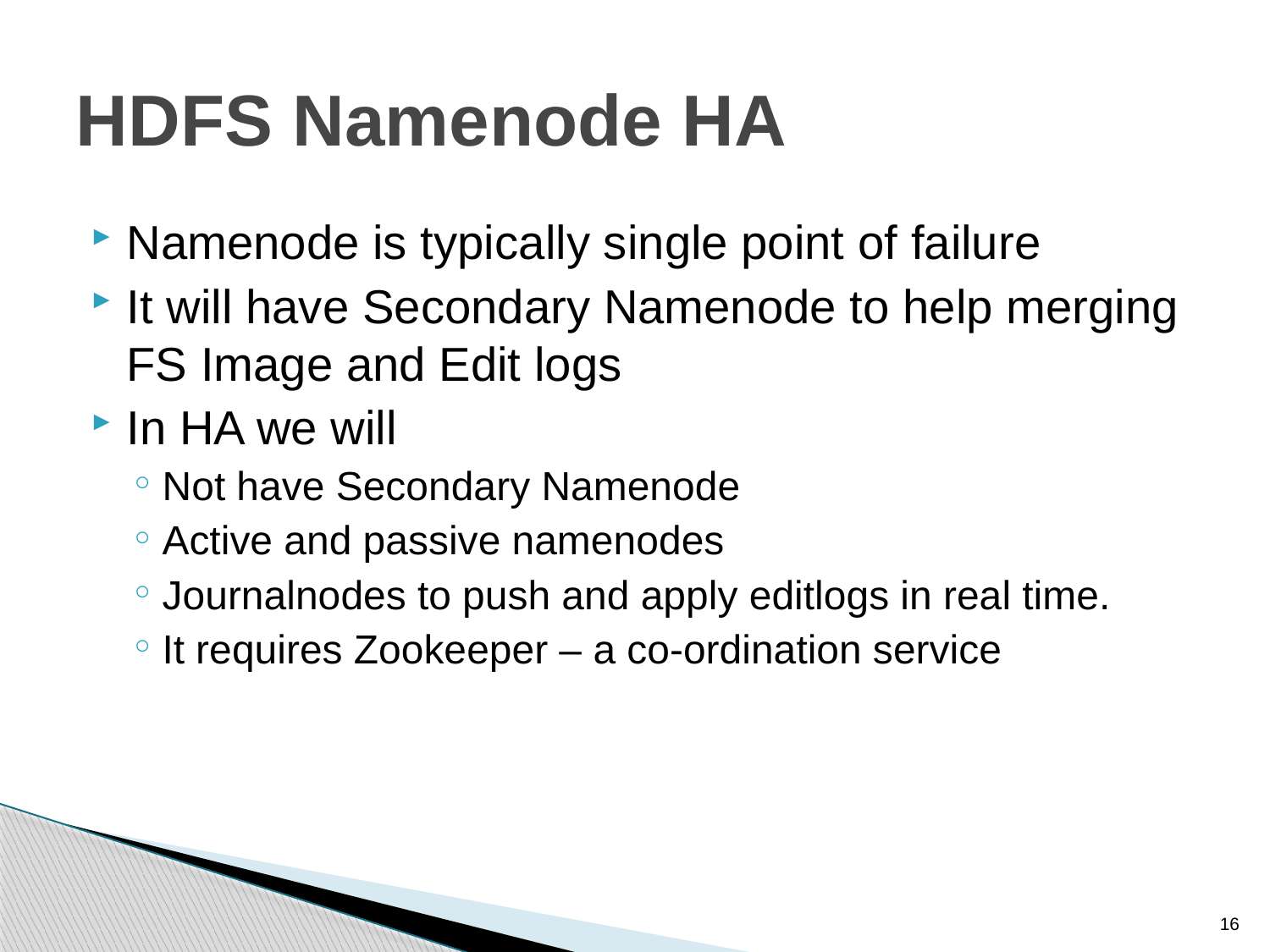

# HDFS Namenode HA
Namenode is typically single point of failure
It will have Secondary Namenode to help merging FS Image and Edit logs
In HA we will
Not have Secondary Namenode
Active and passive namenodes
Journalnodes to push and apply editlogs in real time.
It requires Zookeeper – a co-ordination service
16